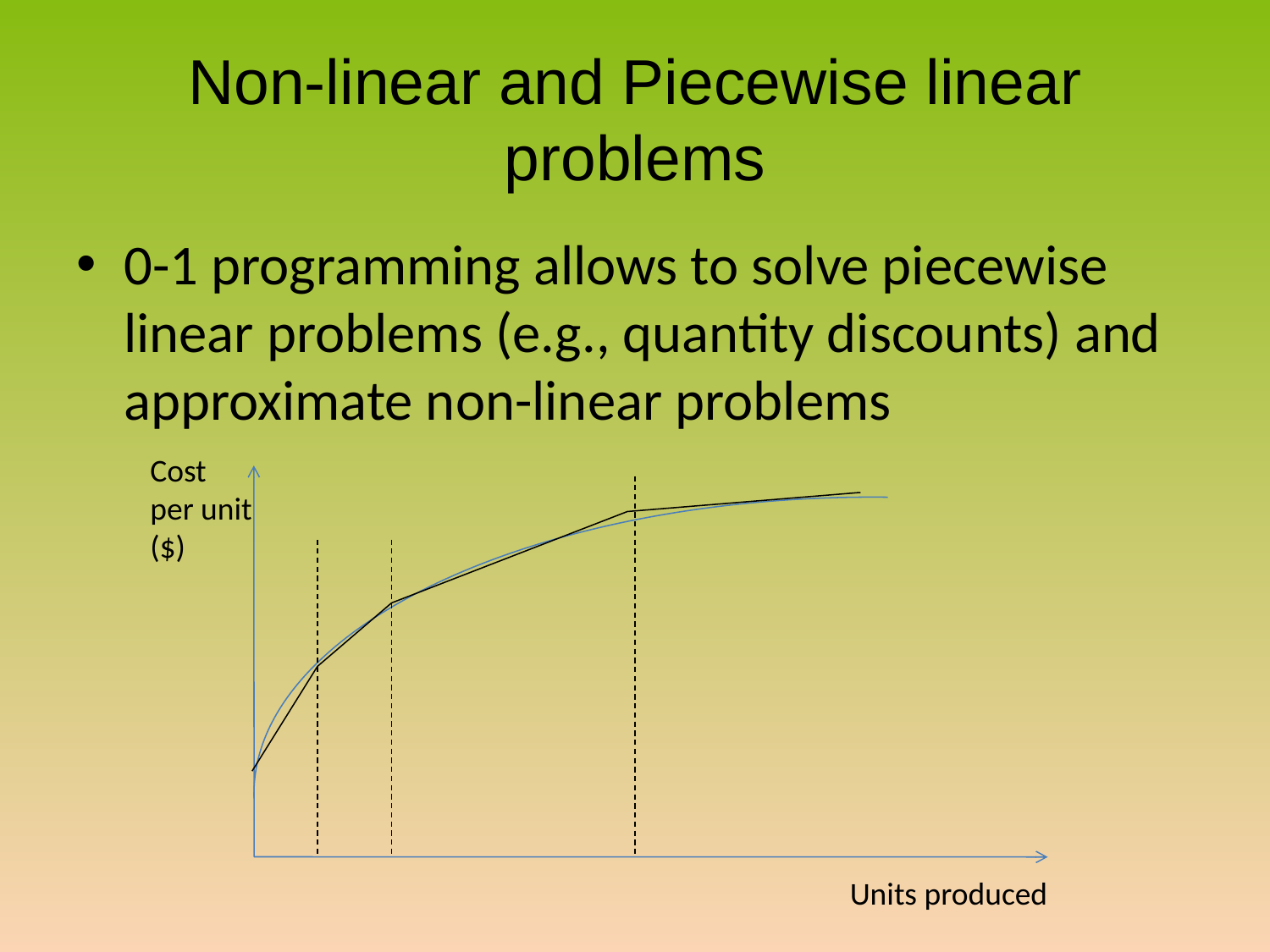

# Non-linear and Piecewise linear problems
0-1 programming allows to solve piecewise linear problems (e.g., quantity discounts) and approximate non-linear problems
Cost per unit ($)

Units produced